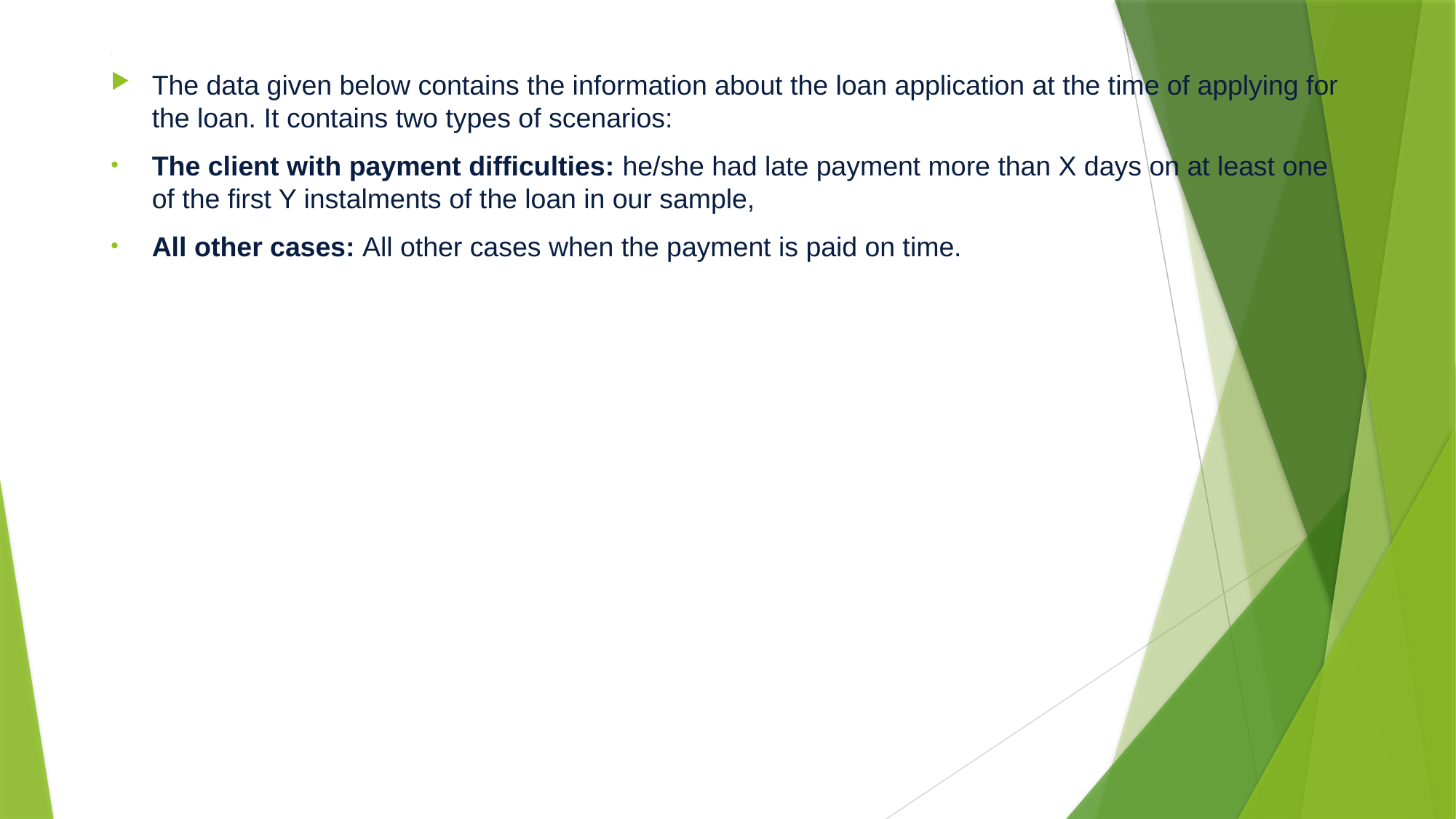

# .
The data given below contains the information about the loan application at the time of applying for the loan. It contains two types of scenarios:
The client with payment difficulties: he/she had late payment more than X days on at least one of the first Y instalments of the loan in our sample,
All other cases: All other cases when the payment is paid on time.